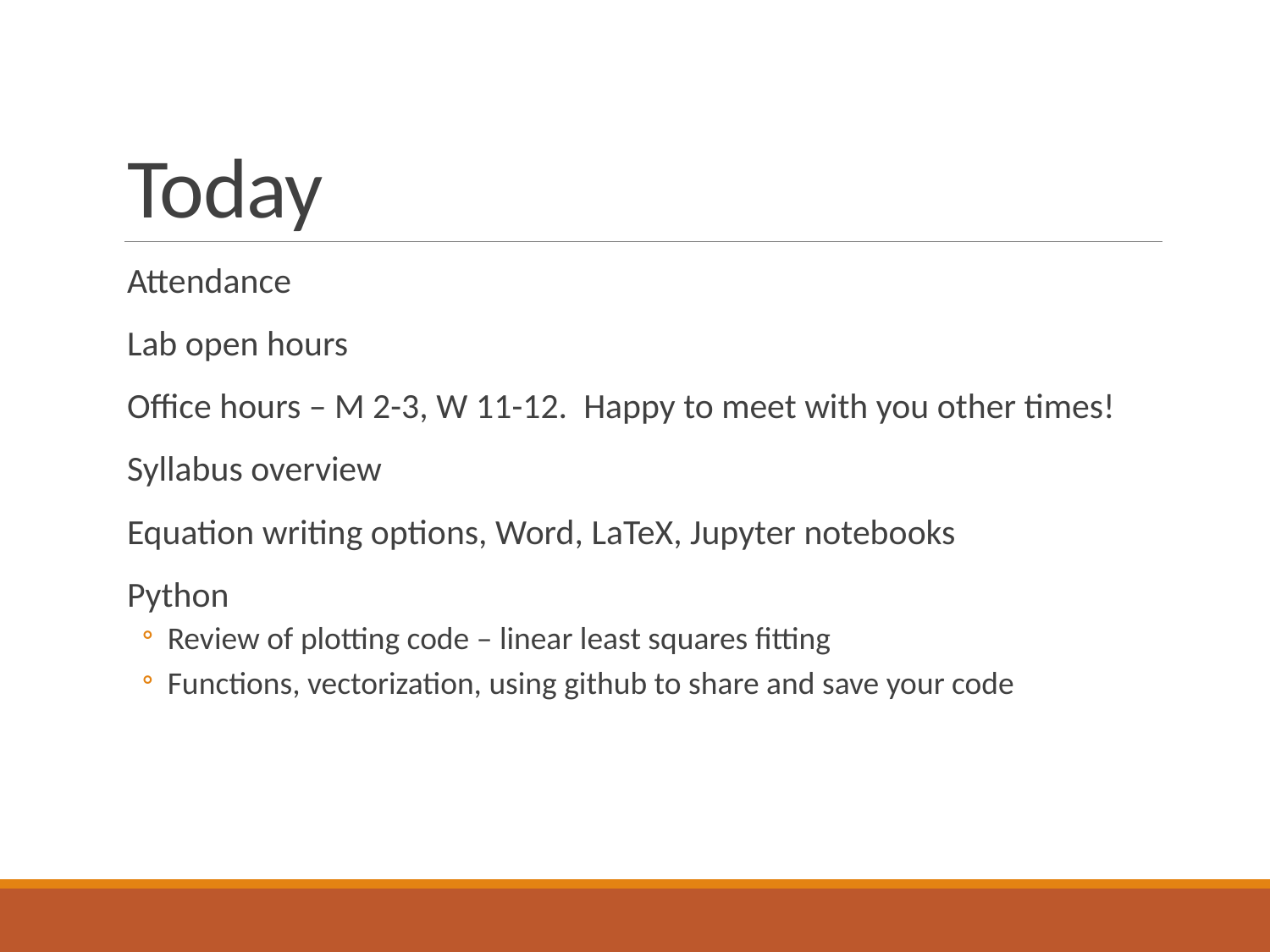

# Today
Attendance
Lab open hours
Office hours – M 2-3, W 11-12.  Happy to meet with you other times!
Syllabus overview
Equation writing options, Word, LaTeX, Jupyter notebooks
Python
Review of plotting code – linear least squares fitting
Functions, vectorization, using github to share and save your code